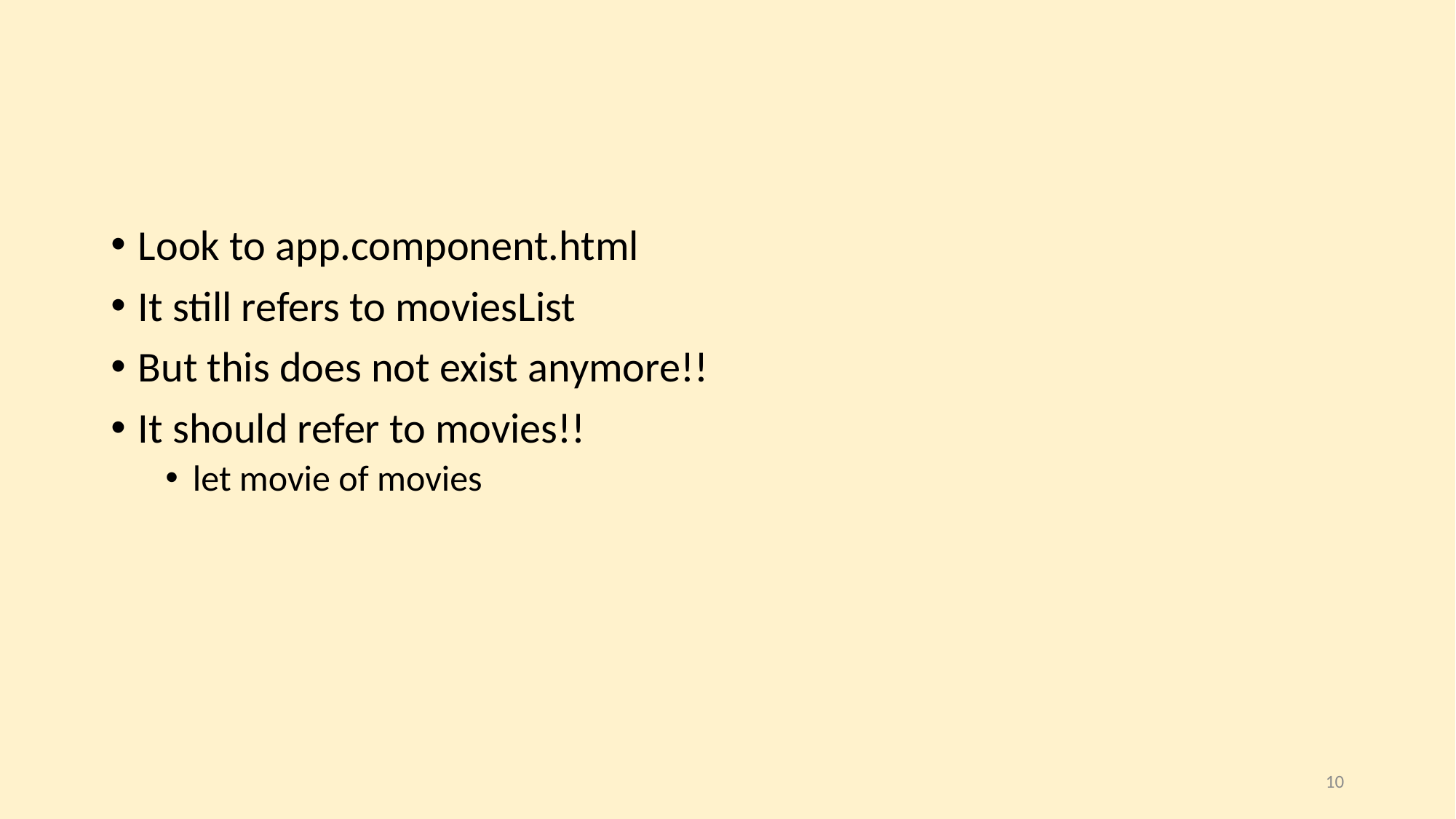

#
Look to app.component.html
It still refers to moviesList
But this does not exist anymore!!
It should refer to movies!!
let movie of movies
10